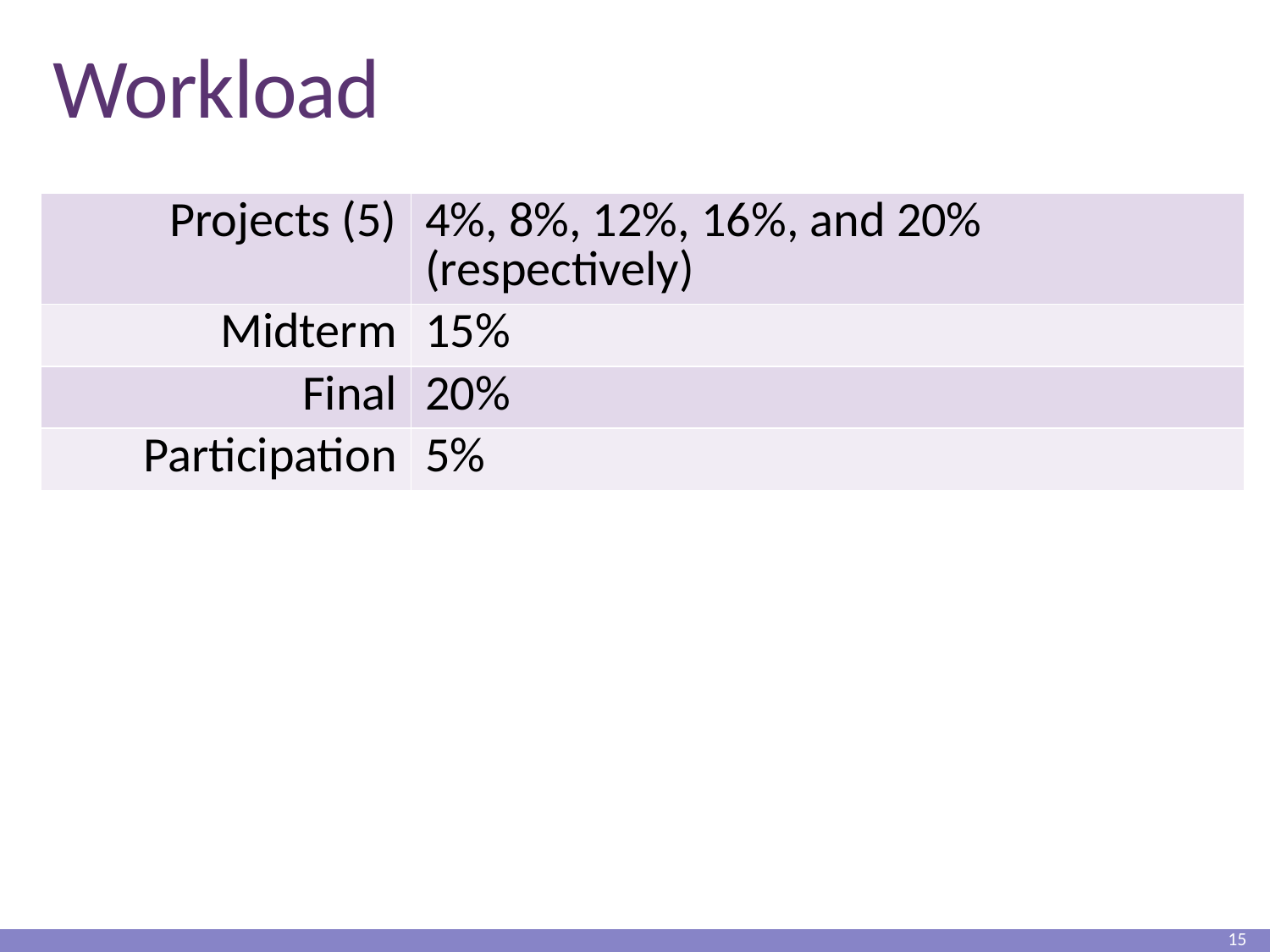

# Workload
| Projects (5) | 4%, 8%, 12%, 16%, and 20% (respectively) |
| --- | --- |
| Midterm | 15% |
| Final | 20% |
| Participation | 5% |

15